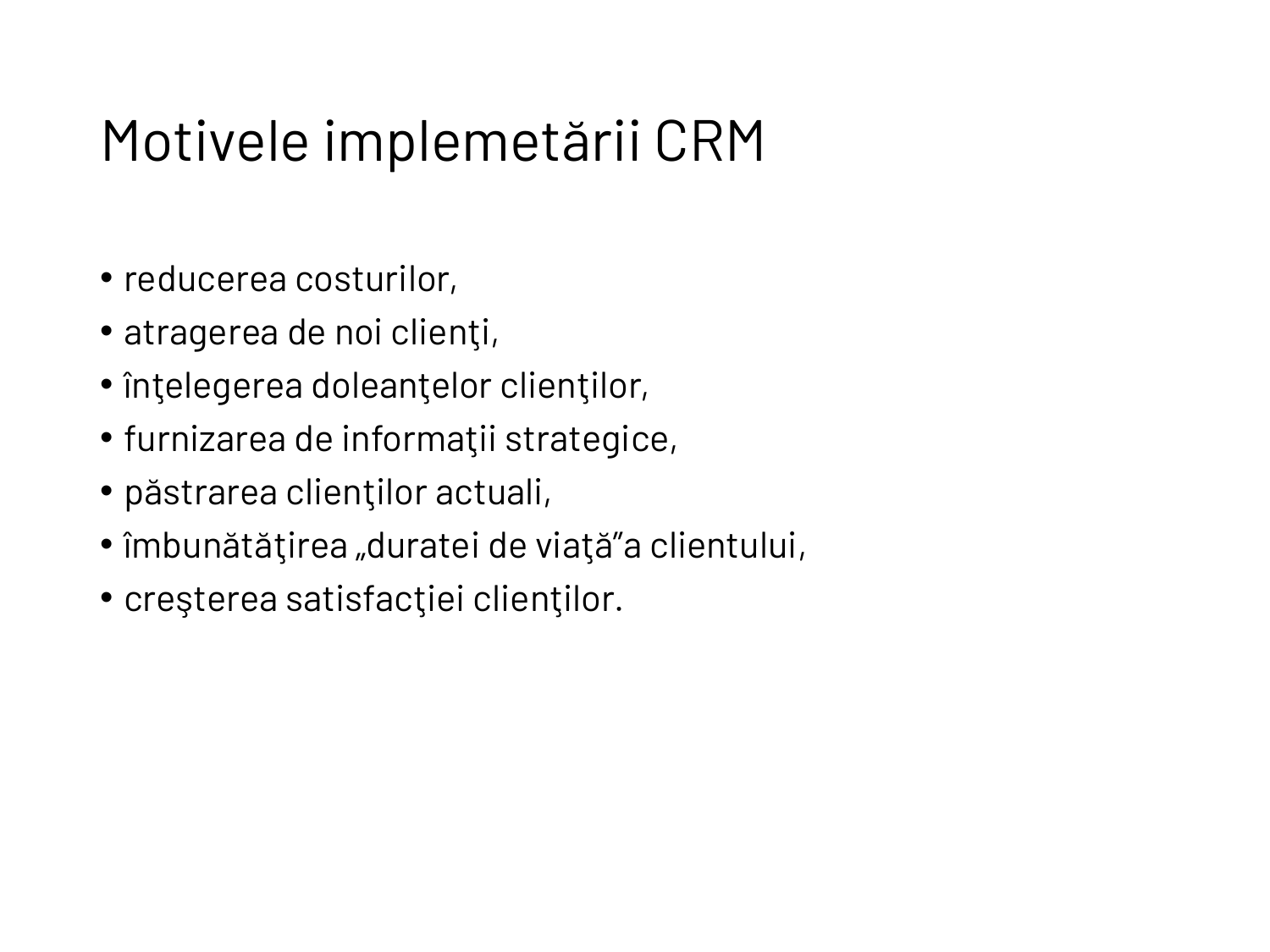

# Motivele implemetării CRM
reducerea costurilor,
atragerea de noi clienţi,
înţelegerea doleanţelor clienţilor,
furnizarea de informaţii strategice,
păstrarea clienţilor actuali,
îmbunătăţirea „duratei de viaţă”a clientului,
creşterea satisfacţiei clienţilor.